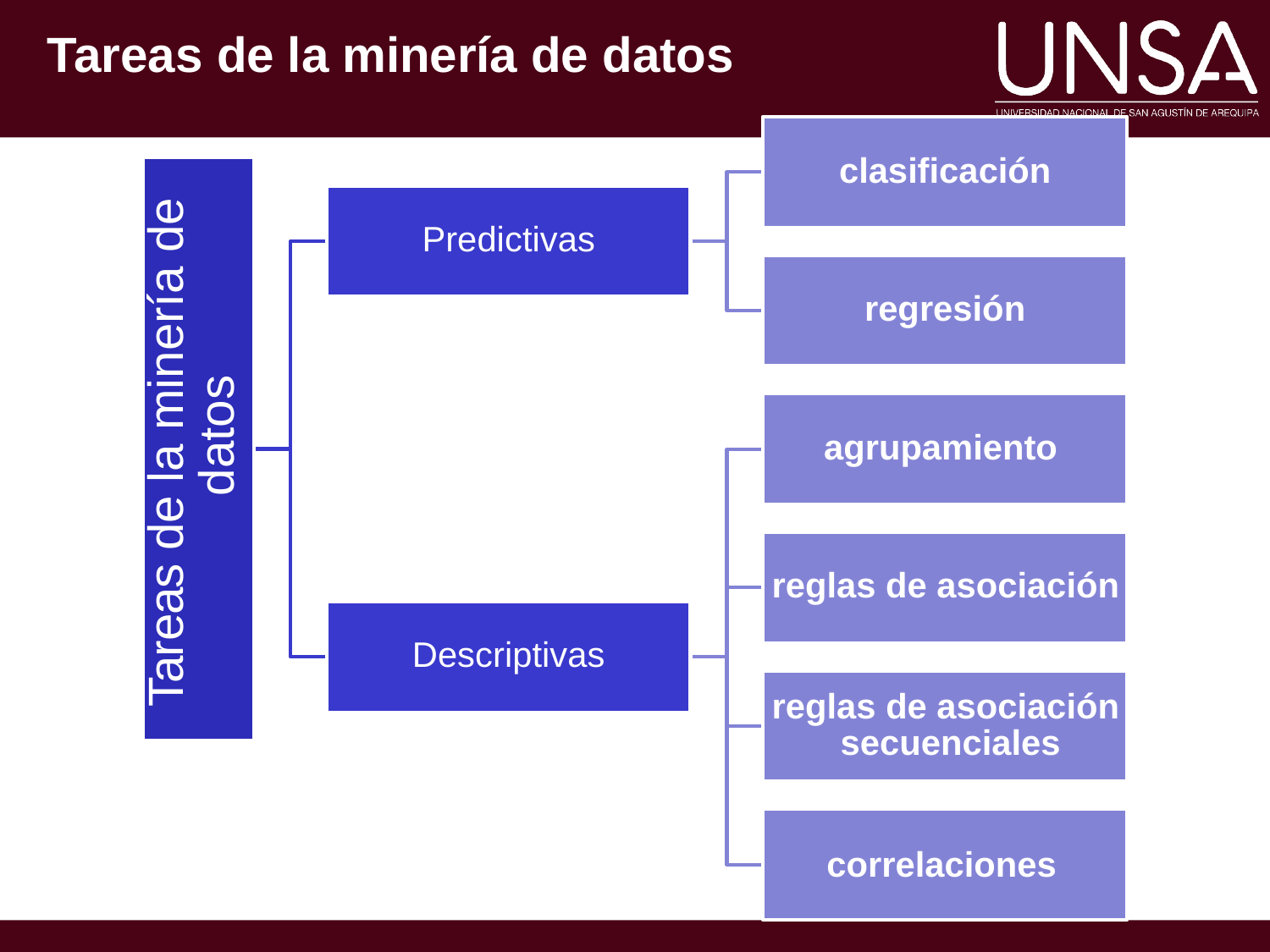

# Tareas de la minería de datos

clasificación

Tareas de la minería de  datos
Predictivas

regresión
agrupamiento  reglas de asociación
Descriptivas
reglas de asociación  secuenciales

correlaciones